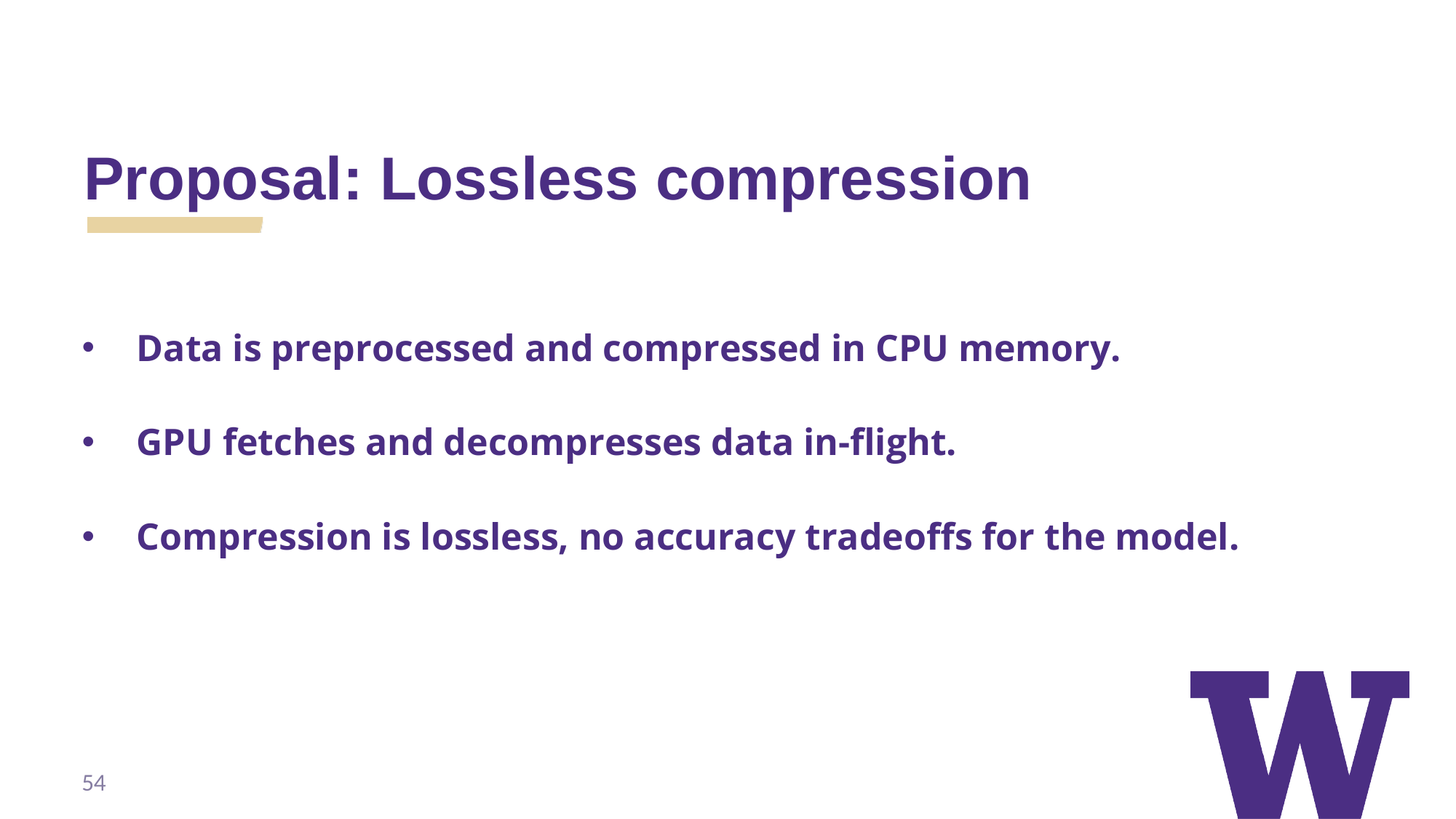

# Proposal: Lossless compression
Data is preprocessed and compressed in CPU memory.
GPU fetches and decompresses data in-flight.
Compression is lossless, no accuracy tradeoffs for the model.
54